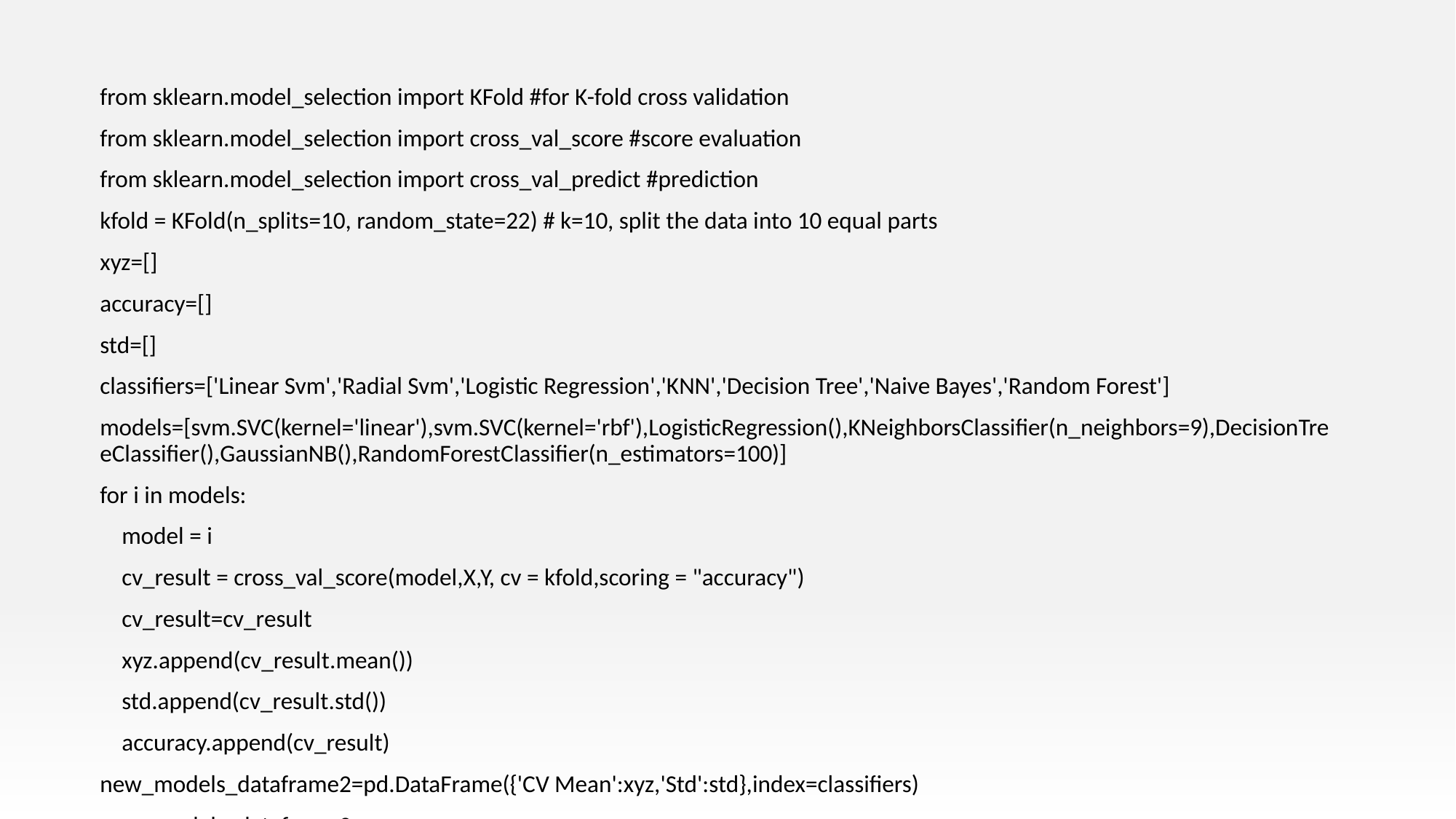

from sklearn.model_selection import KFold #for K-fold cross validation
from sklearn.model_selection import cross_val_score #score evaluation
from sklearn.model_selection import cross_val_predict #prediction
kfold = KFold(n_splits=10, random_state=22) # k=10, split the data into 10 equal parts
xyz=[]
accuracy=[]
std=[]
classifiers=['Linear Svm','Radial Svm','Logistic Regression','KNN','Decision Tree','Naive Bayes','Random Forest']
models=[svm.SVC(kernel='linear'),svm.SVC(kernel='rbf'),LogisticRegression(),KNeighborsClassifier(n_neighbors=9),DecisionTreeClassifier(),GaussianNB(),RandomForestClassifier(n_estimators=100)]
for i in models:
    model = i
    cv_result = cross_val_score(model,X,Y, cv = kfold,scoring = "accuracy")
    cv_result=cv_result
    xyz.append(cv_result.mean())
    std.append(cv_result.std())
    accuracy.append(cv_result)
new_models_dataframe2=pd.DataFrame({'CV Mean':xyz,'Std':std},index=classifiers)
new_models_dataframe2